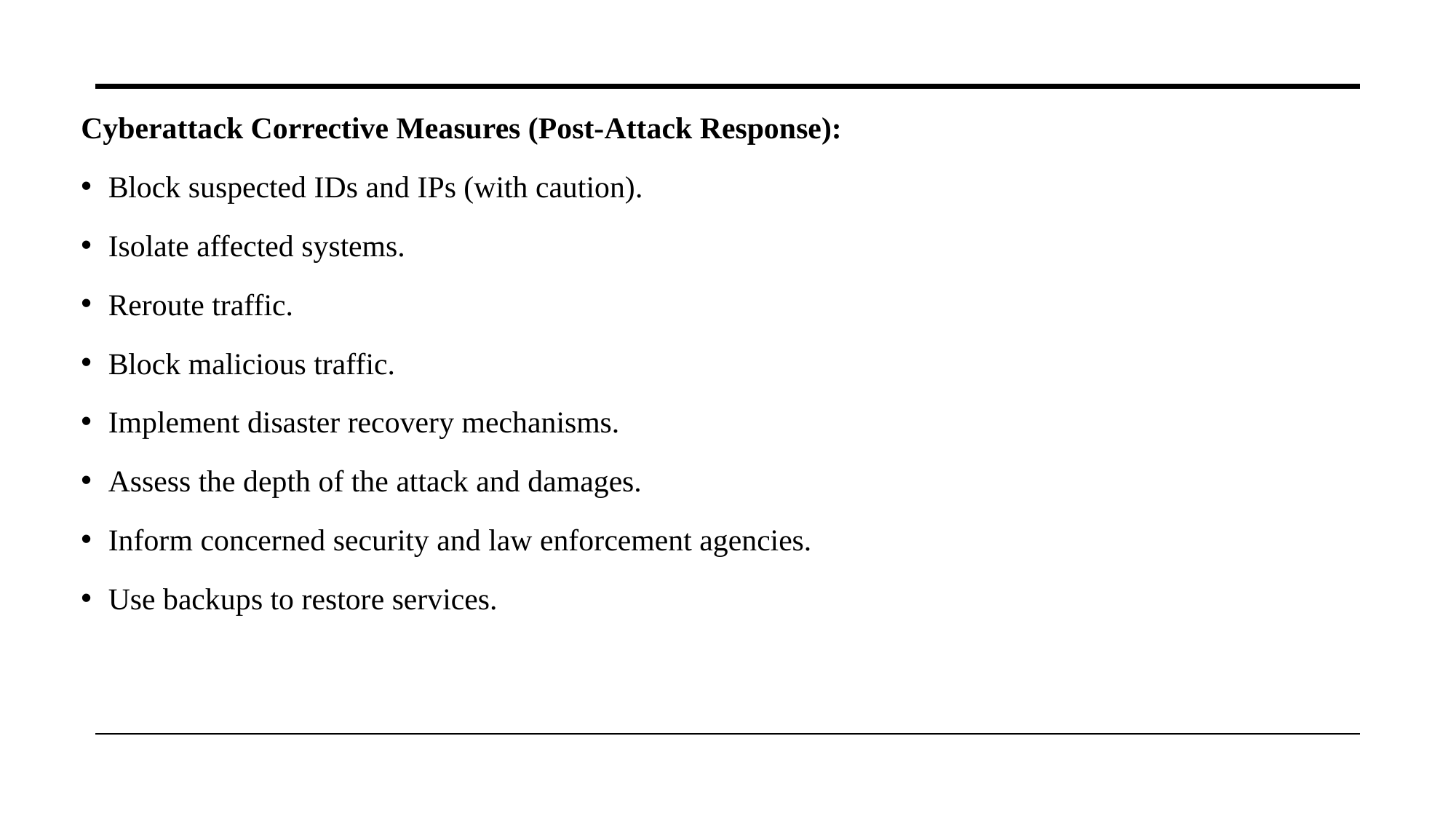

Cyberattack Corrective Measures (Post-Attack Response):
Block suspected IDs and IPs (with caution).
Isolate affected systems.
Reroute traffic.
Block malicious traffic.
Implement disaster recovery mechanisms.
Assess the depth of the attack and damages.
Inform concerned security and law enforcement agencies.
Use backups to restore services.